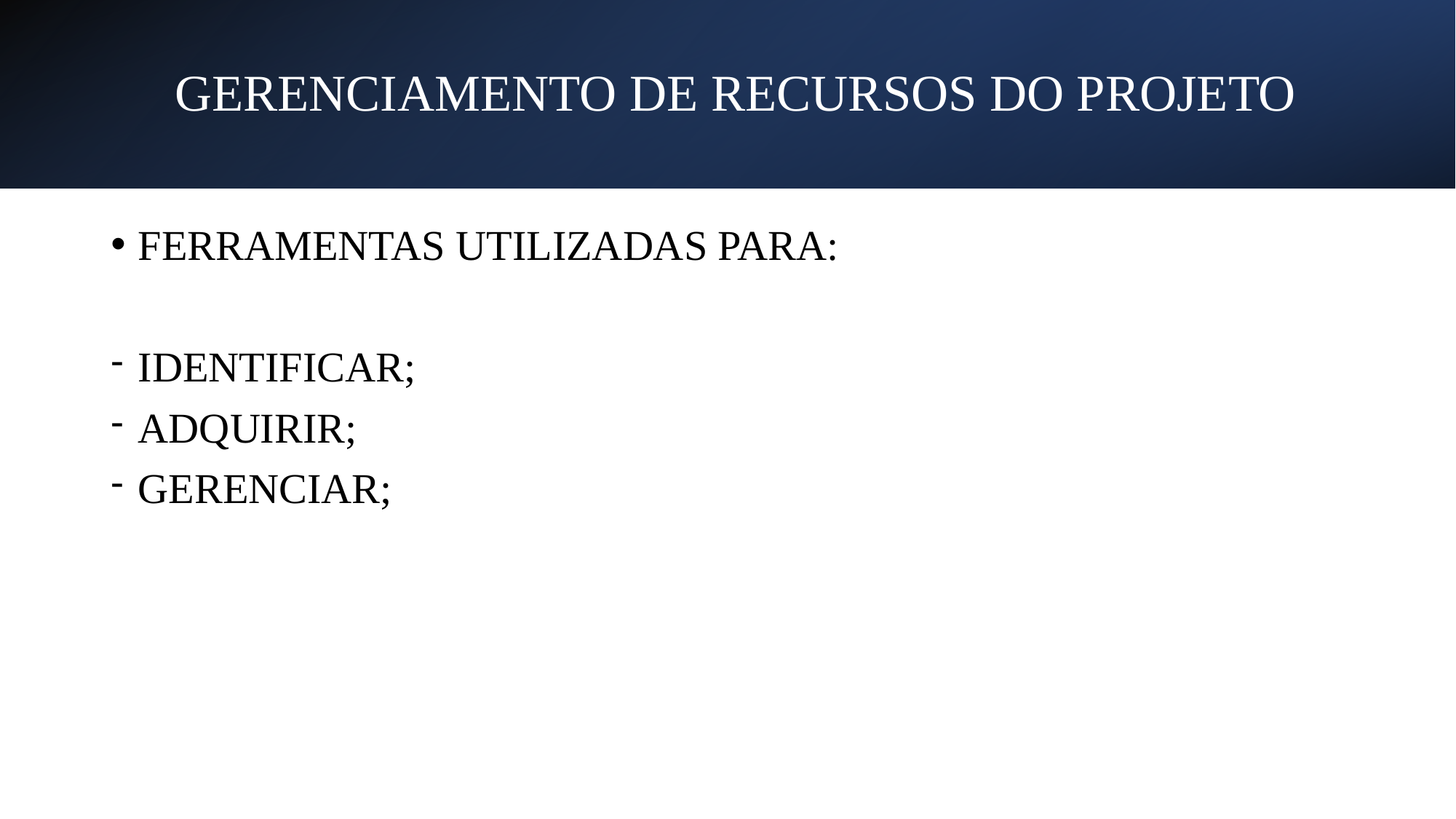

# GERENCIAMENTO DE RECURSOS DO PROJETO
FERRAMENTAS UTILIZADAS PARA:

IDENTIFICAR;
ADQUIRIR;
GERENCIAR;